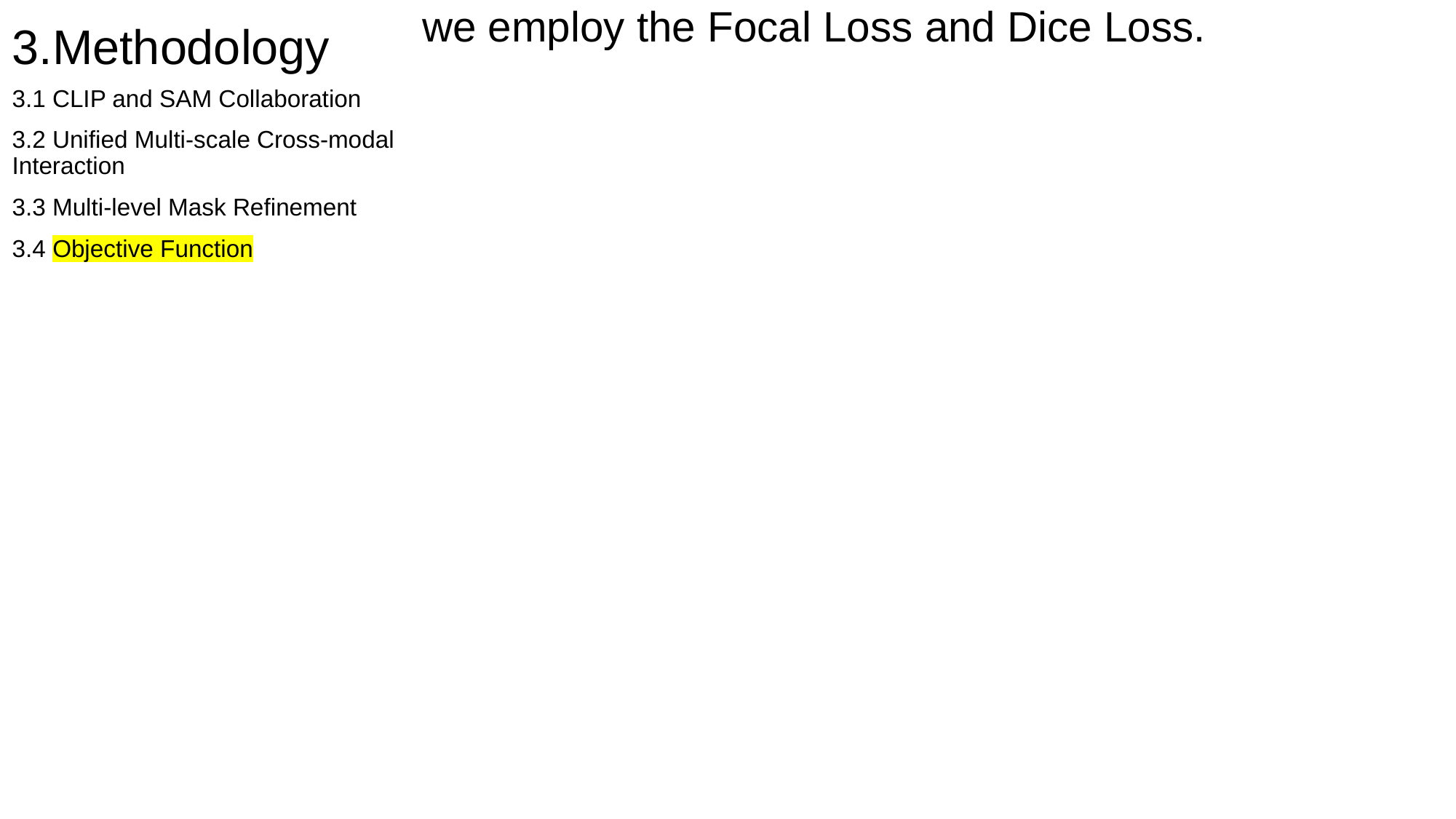

we employ the Focal Loss and Dice Loss.

# 3.Methodology

3.1 CLIP and SAM Collaboration
3.2 Unified Multi-scale Cross-modal Interaction
3.3 Multi-level Mask Refinement
3.4 Objective Function